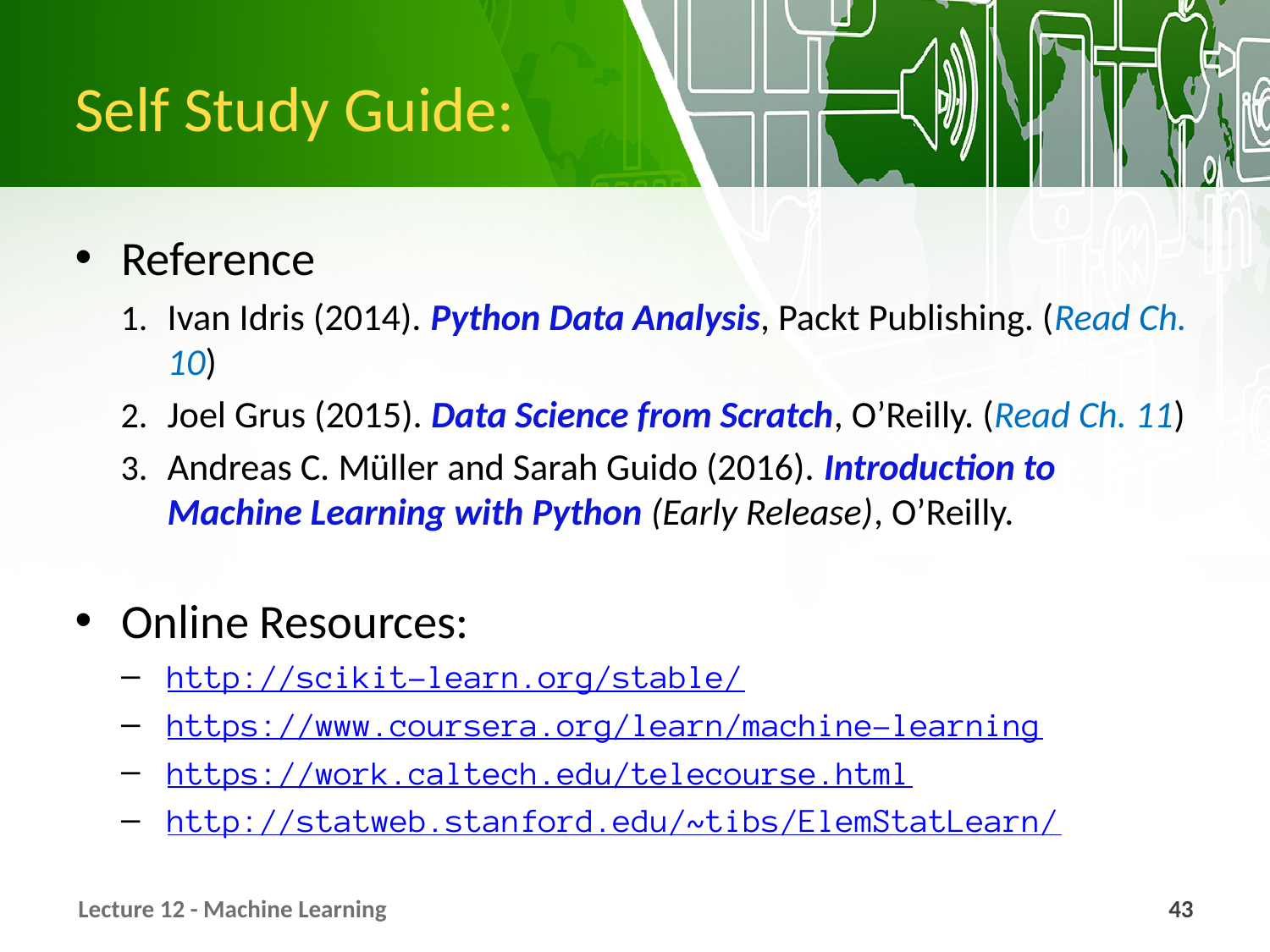

# Self Study Guide:
Reference
Ivan Idris (2014). Python Data Analysis, Packt Publishing. (Read Ch. 10)
Joel Grus (2015). Data Science from Scratch, O’Reilly. (Read Ch. 11)
Andreas C. Müller and Sarah Guido (2016). Introduction to Machine Learning with Python (Early Release), O’Reilly.

Online Resources:
http://scikit-learn.org/stable/
https://www.coursera.org/learn/machine-learning
https://work.caltech.edu/telecourse.html
http://statweb.stanford.edu/~tibs/ElemStatLearn/

Lecture 12 - Machine Learning
43